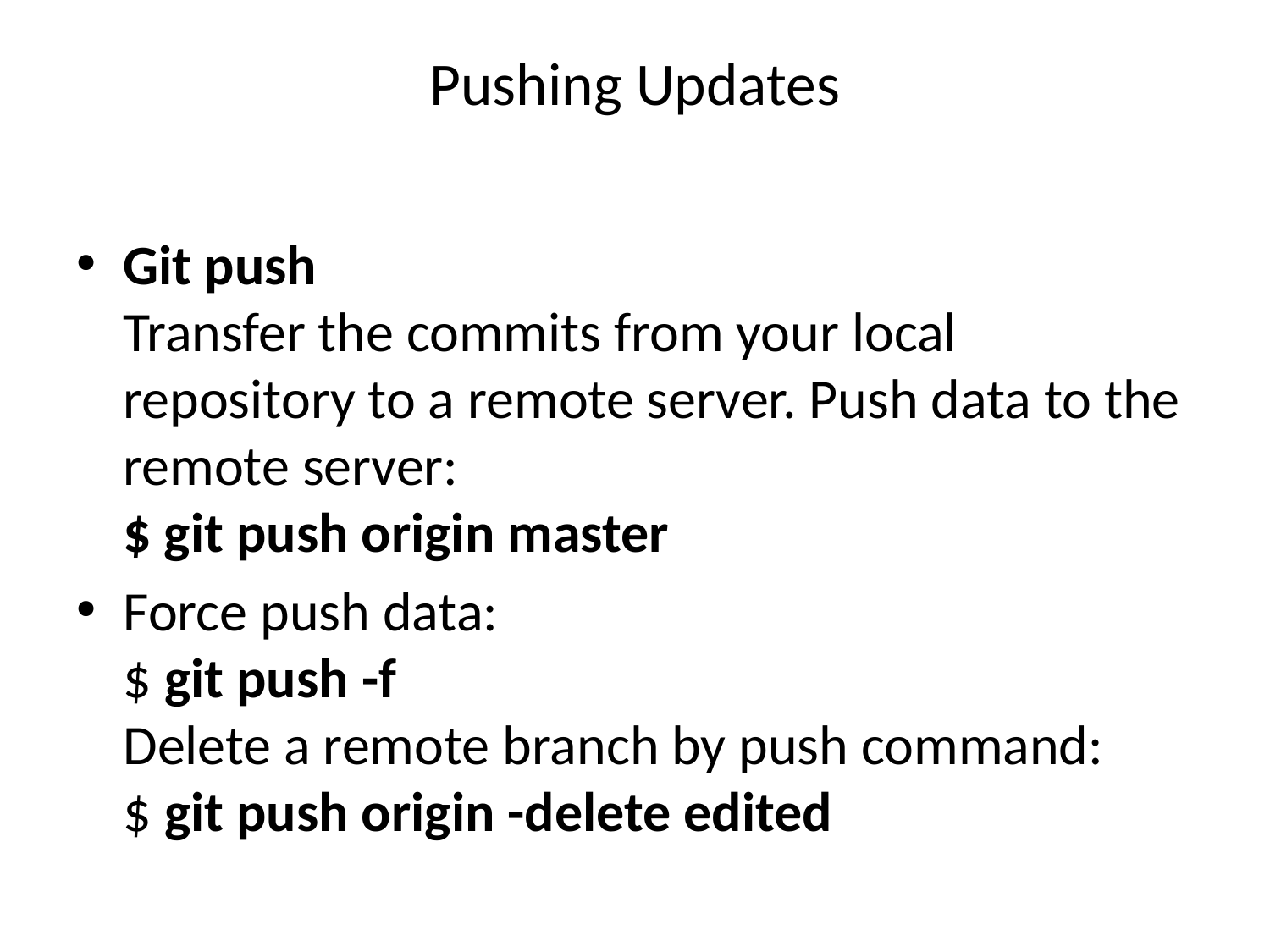

# Pushing Updates
Git push
Transfer the commits from your local repository to a remote server. Push data to the remote server:
$ git push origin master
Force push data:
$ git push -f
Delete a remote branch by push command:
$ git push origin -delete edited